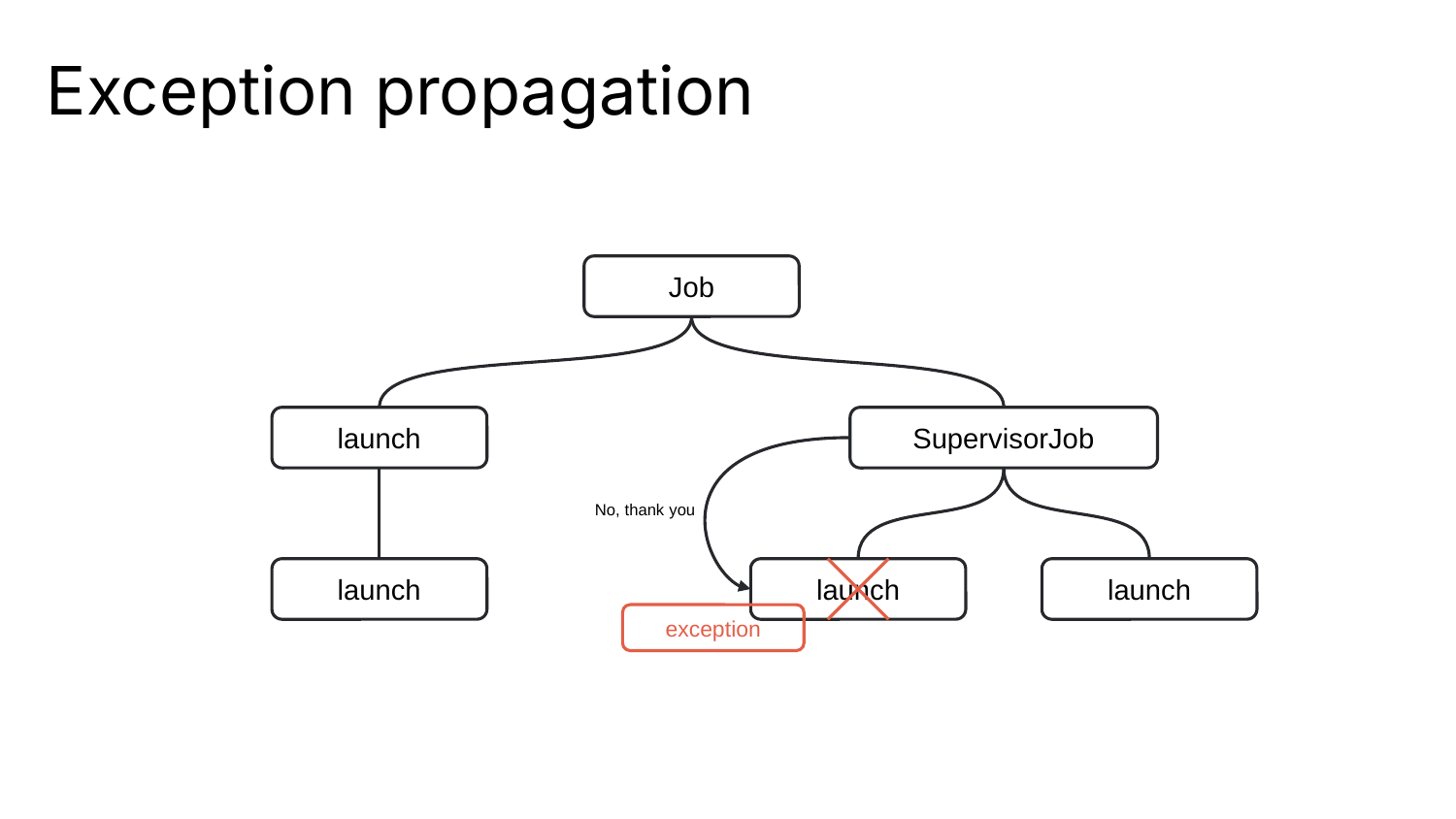

# Exception propagation
Job
launch
SupervisorJob
No, thank you
launch
launch
launch
exception